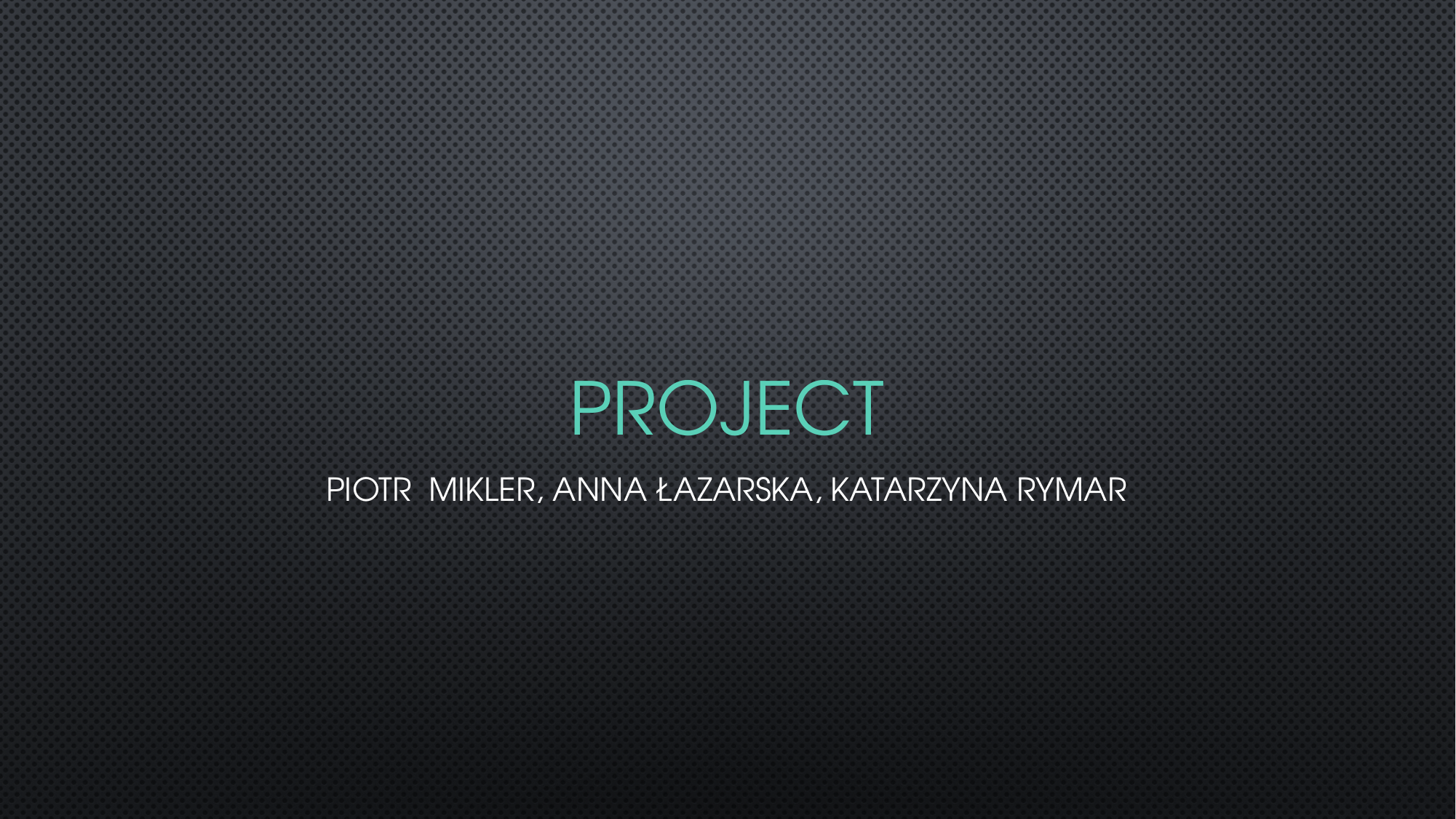

# Project
Piotr  Mikler, Anna Łazarska, Katarzyna Rymar